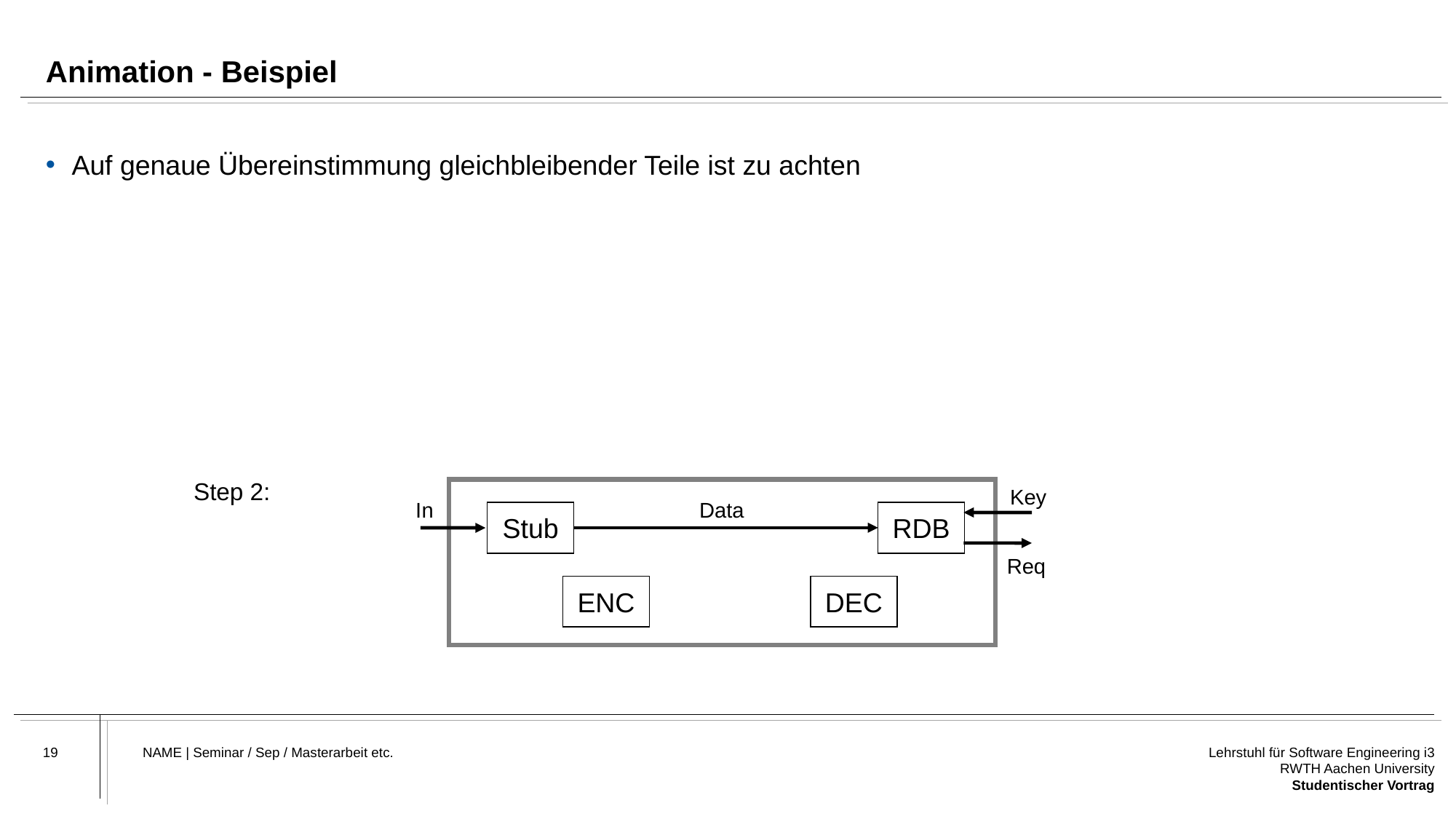

# Animation - Beispiel
Auf genaue Übereinstimmung gleichbleibender Teile ist zu achten

Step 2:
Key

In
Data
Stub
RDB

Req
ENC
DEC